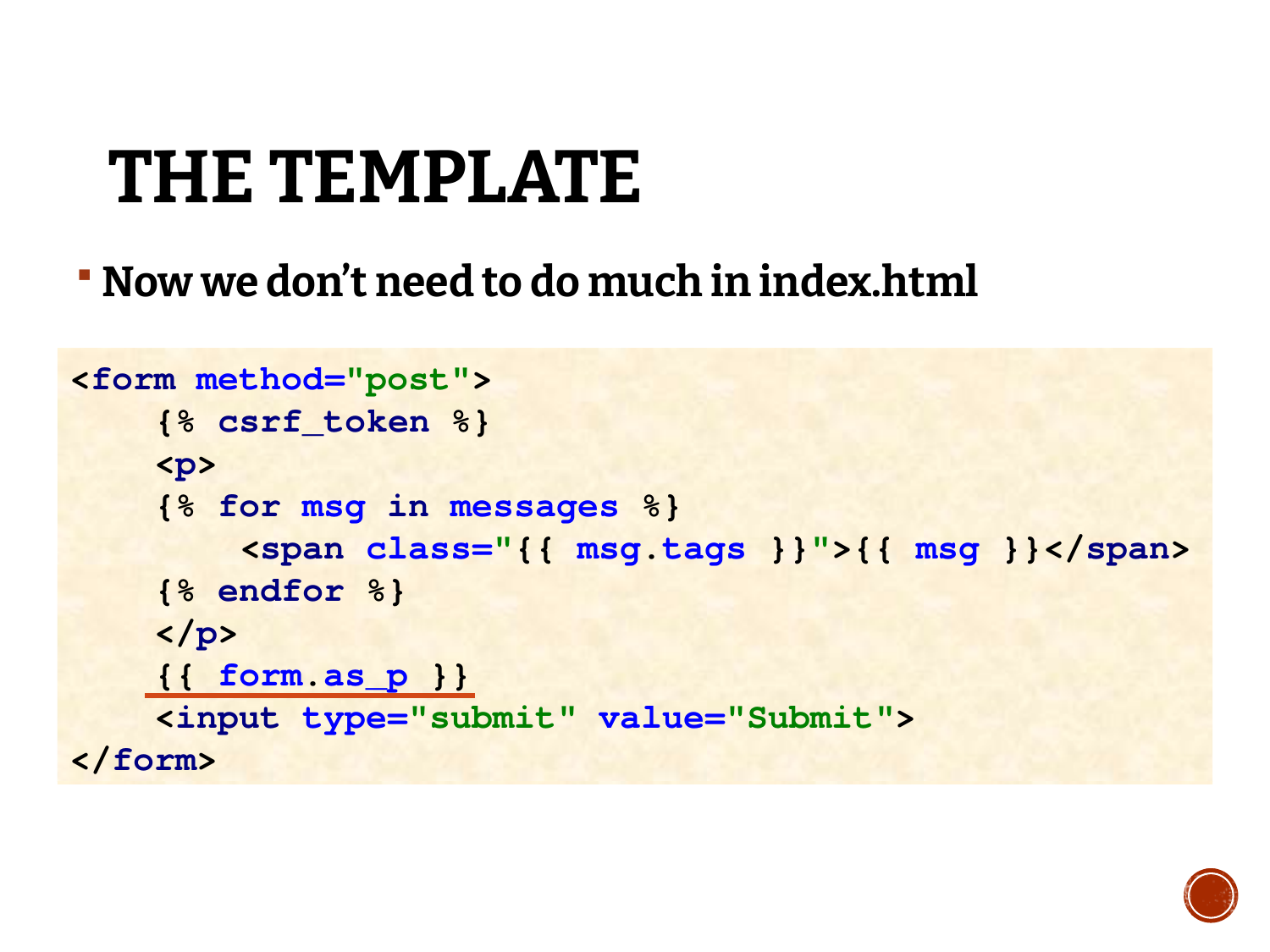

# The Template
Now we don’t need to do much in index.html
<form method="post">
    {% csrf_token %}
    <p>
    {% for msg in messages %}
        <span class="{{ msg.tags }}">{{ msg }}</span>
    {% endfor %}
    </p>
    {{ form.as_p }}
    <input type="submit" value="Submit">
</form>